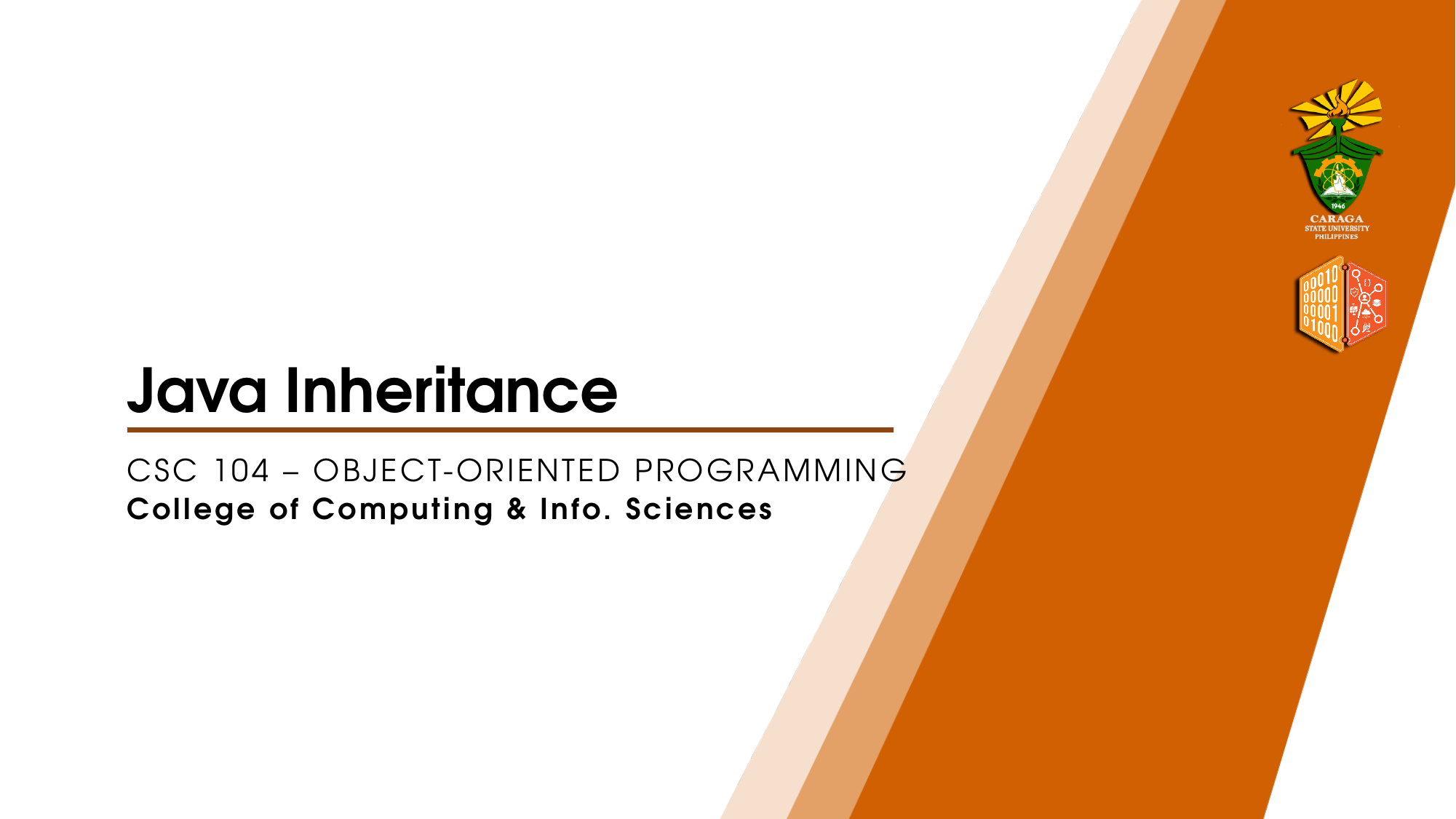

Java Inheritance
CSC 104 – OBJECT-ORIENTED PROGRAMMING
College of Computing & Info. Sciences